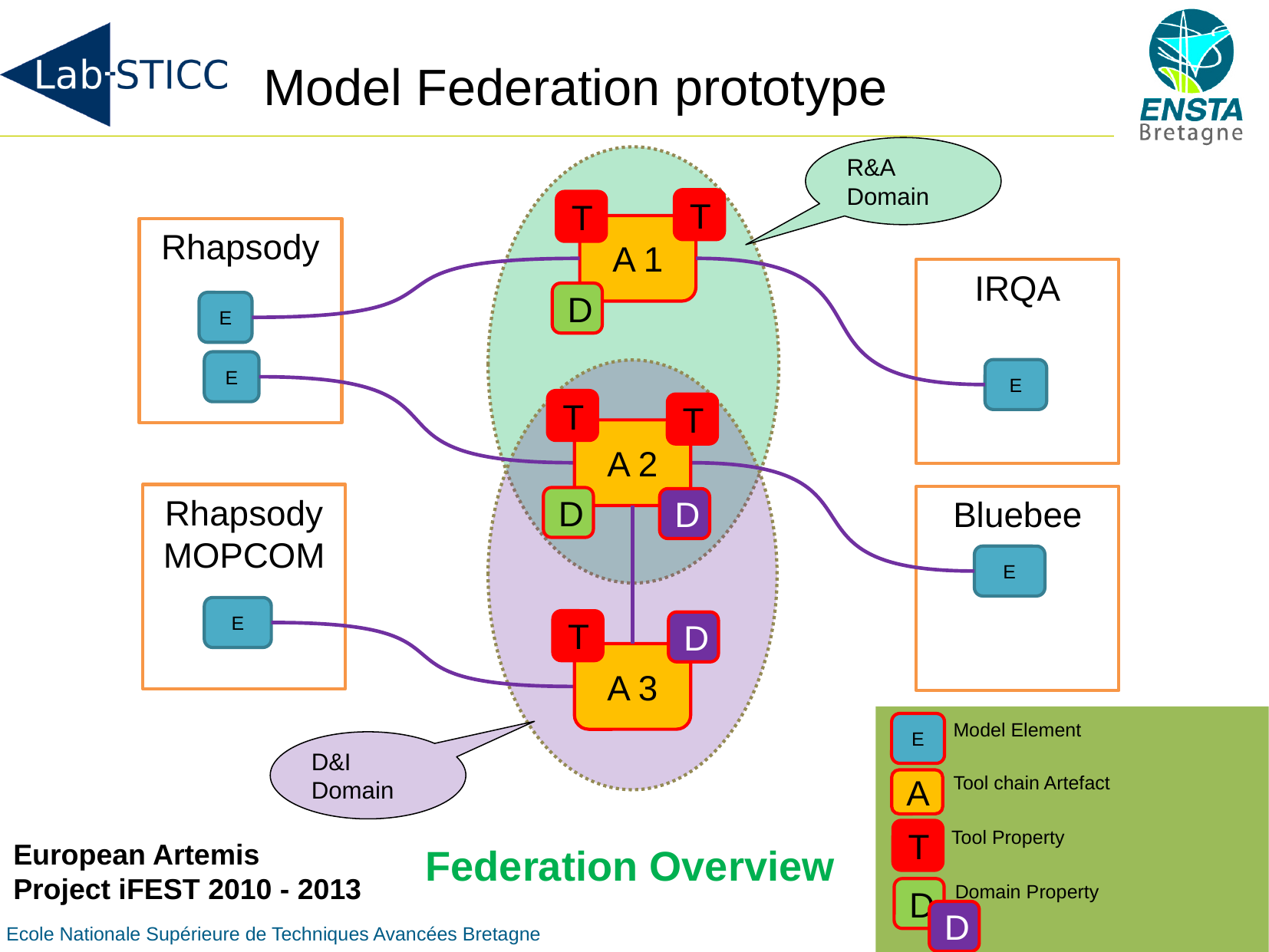

# Model Federation prototype
R&A
Domain

T
T
A 1
Rhapsody
IRQA
D
E
E
E

T
T
A 2
Rhapsody
MOPCOM
Bluebee
D
D
E
E
T
D
A 3

E
Model Element
D&I
Domain
A
Tool chain Artefact
T
Tool Property
European Artemis
Project iFEST 2010 - 2013
Federation Overview
D
Domain Property
D